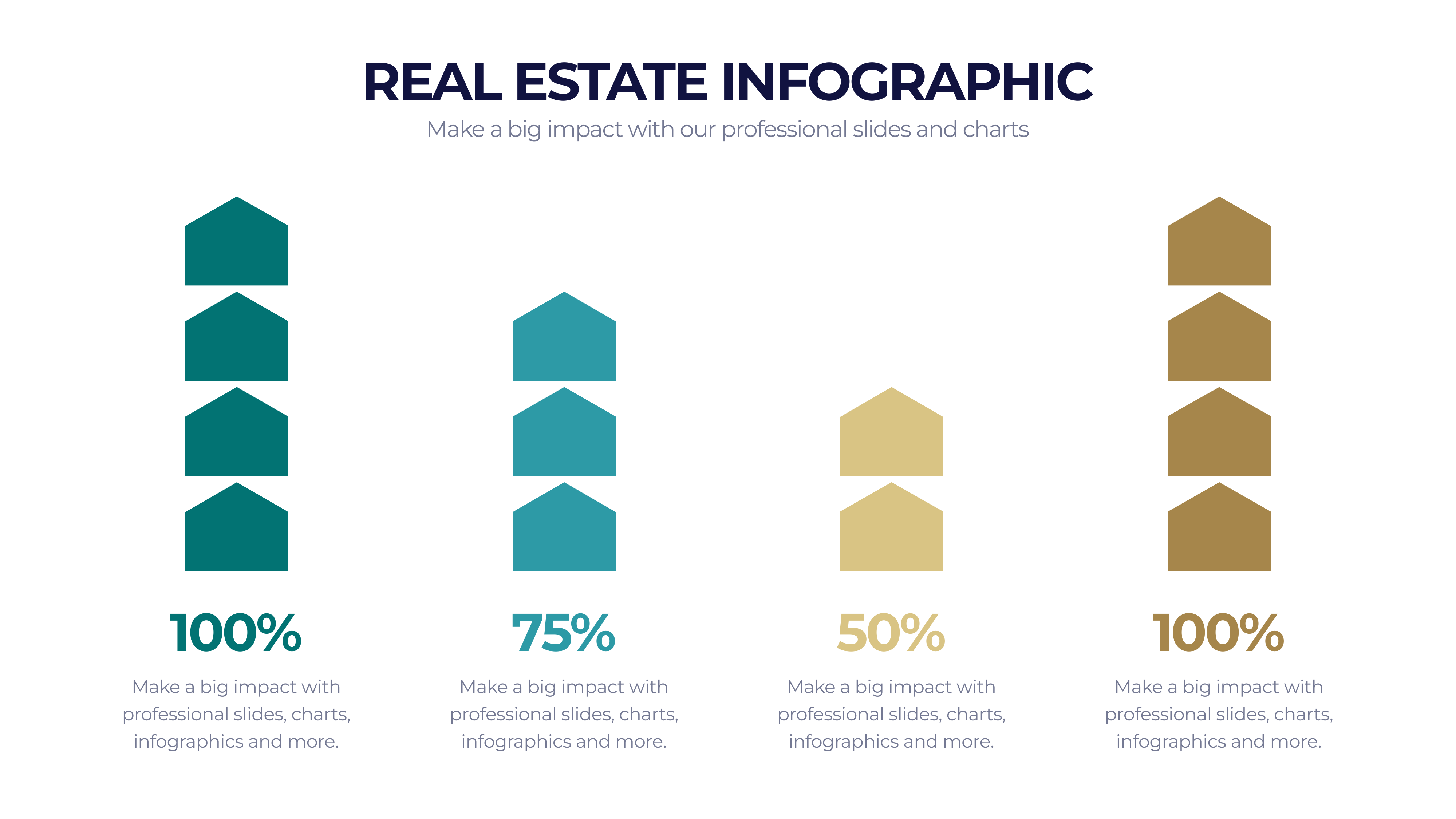

REAL ESTATE INFOGRAPHIC
Make a big impact with our professional slides and charts

100%
75%
50%
100%
Make a big impact with professional slides, charts, infographics and more.
Make a big impact with professional slides, charts, infographics and more.
Make a big impact with professional slides, charts, infographics and more.
Make a big impact with professional slides, charts, infographics and more.